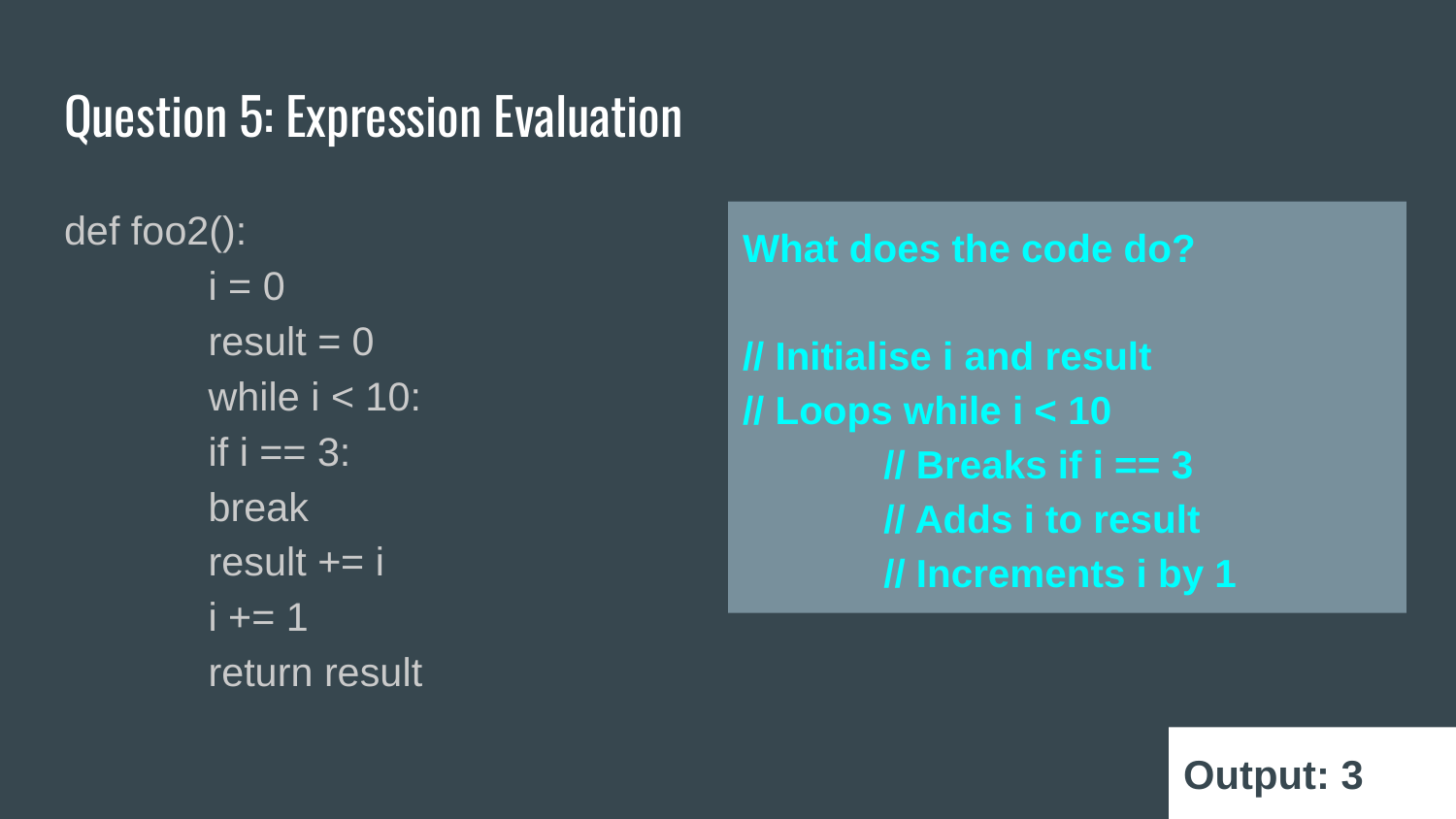

# Question 5: Expression Evaluation
def foo2():
	i = 0
	result = 0
	while i < 10:
		if i == 3:
			break
		result += i
		i += 1
	return result
What does the code do?

// Initialise i and result
// Loops while i < 10
	// Breaks if i == 3
	// Adds i to result
	// Increments i by 1
Output: 3